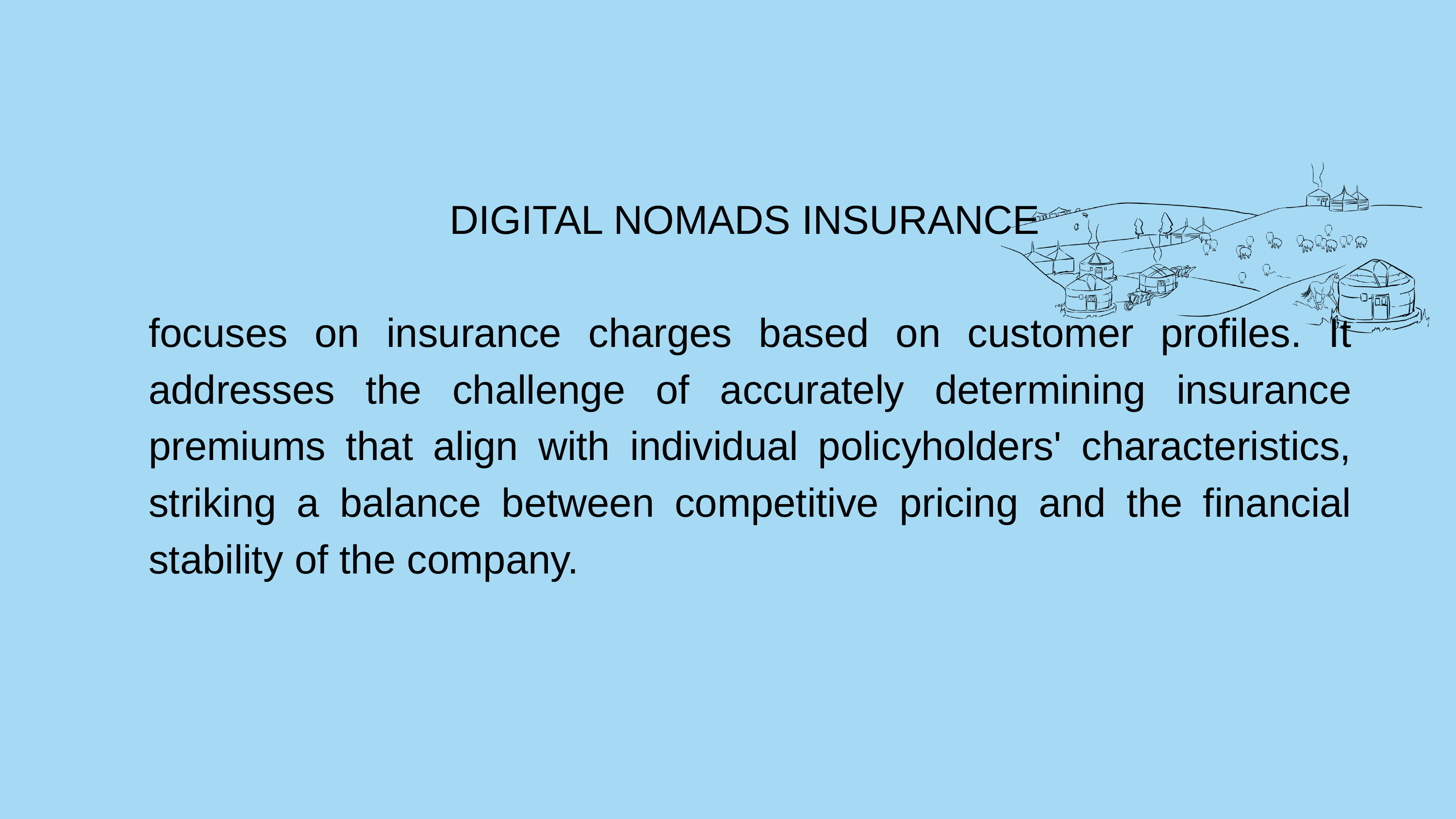

DIGITAL NOMADS INSURANCE

focuses on insurance charges based on customer profiles. It addresses the challenge of accurately determining insurance premiums that align with individual policyholders' characteristics, striking a balance between competitive pricing and the financial stability of the company.